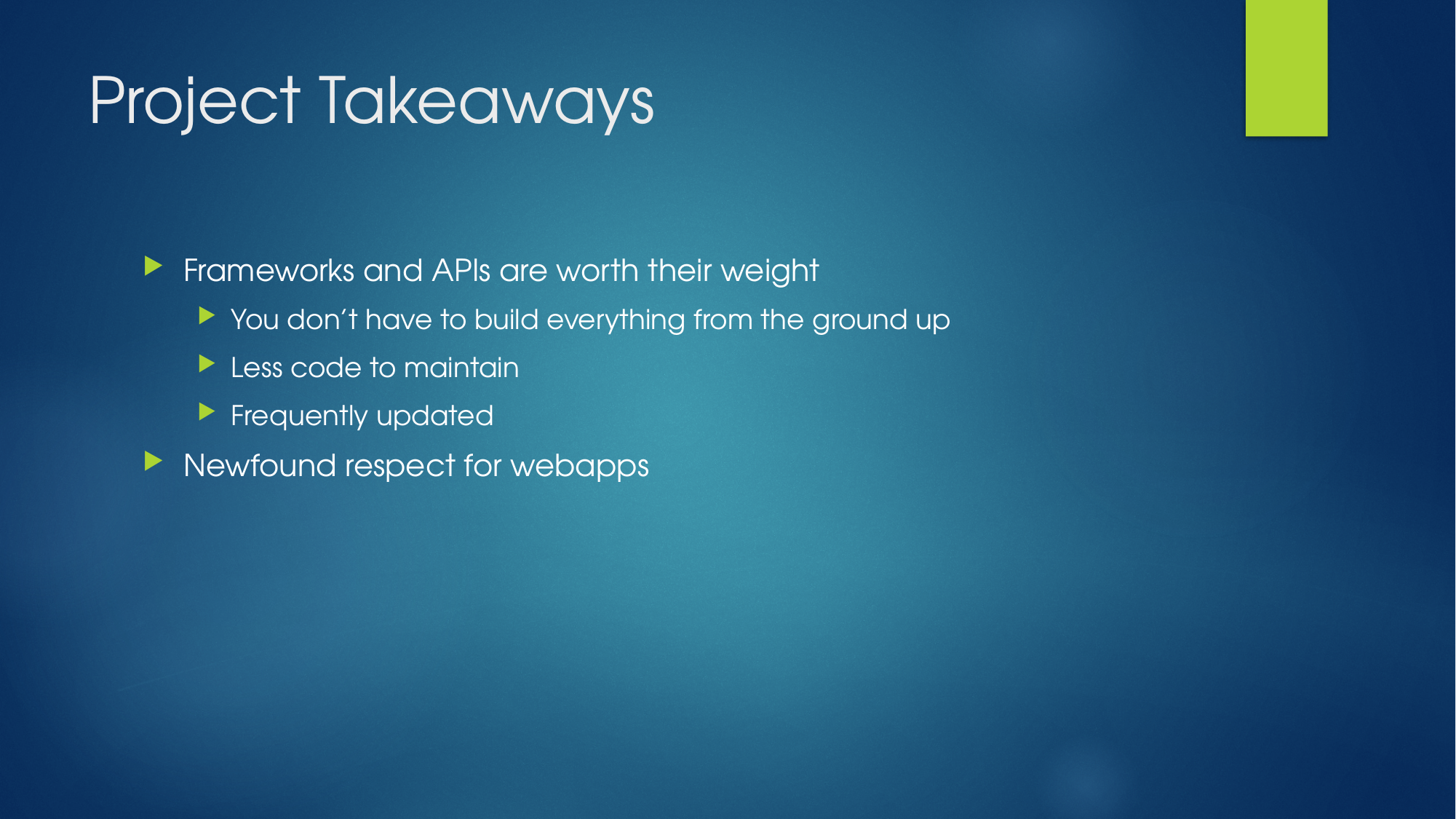

# Project Takeaways
Frameworks and APIs are worth their weight
You don’t have to build everything from the ground up
Less code to maintain
Frequently updated
Newfound respect for webapps